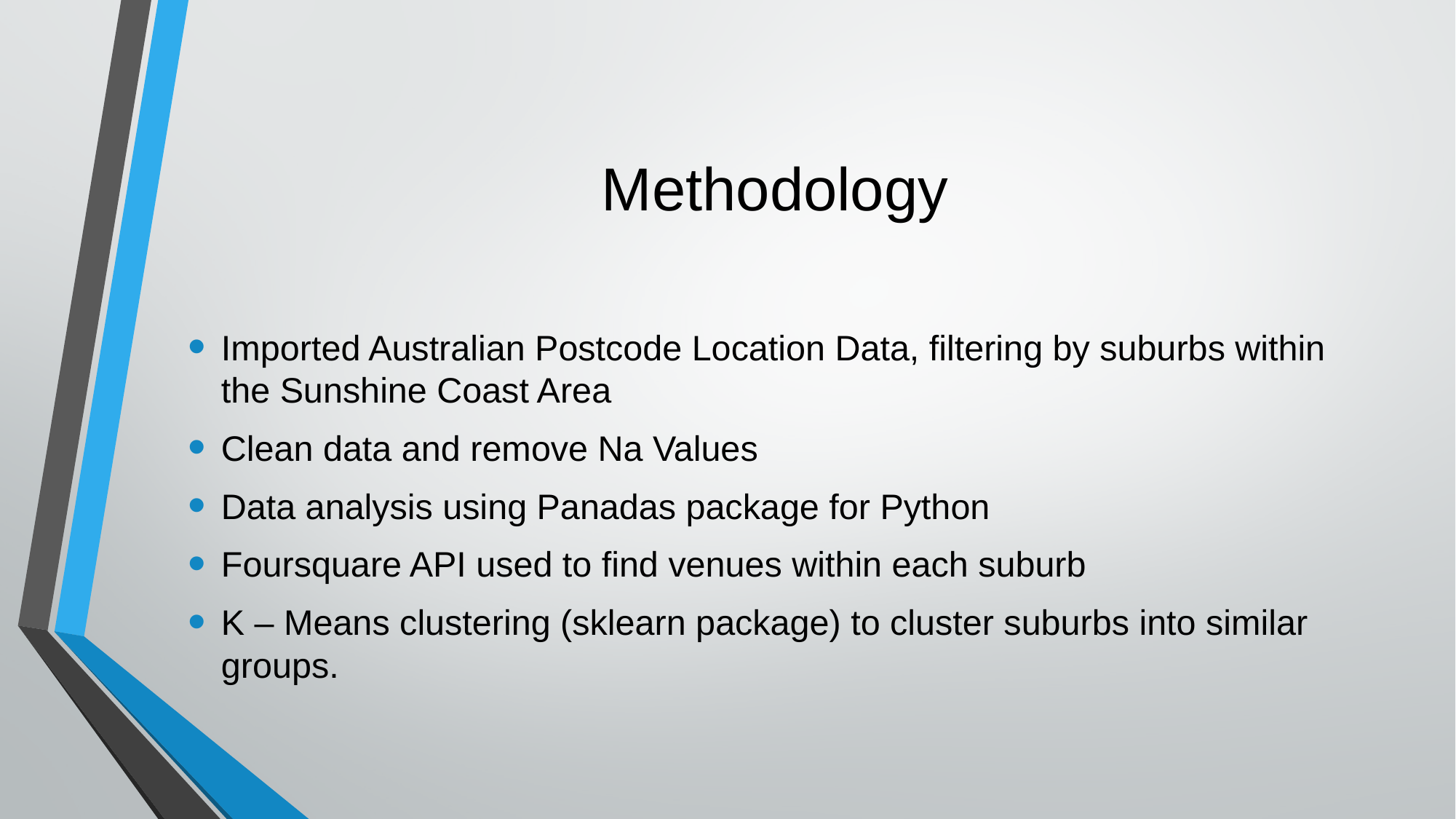

# Methodology
Imported Australian Postcode Location Data, filtering by suburbs within the Sunshine Coast Area
Clean data and remove Na Values
Data analysis using Panadas package for Python
Foursquare API used to find venues within each suburb
K – Means clustering (sklearn package) to cluster suburbs into similar groups.